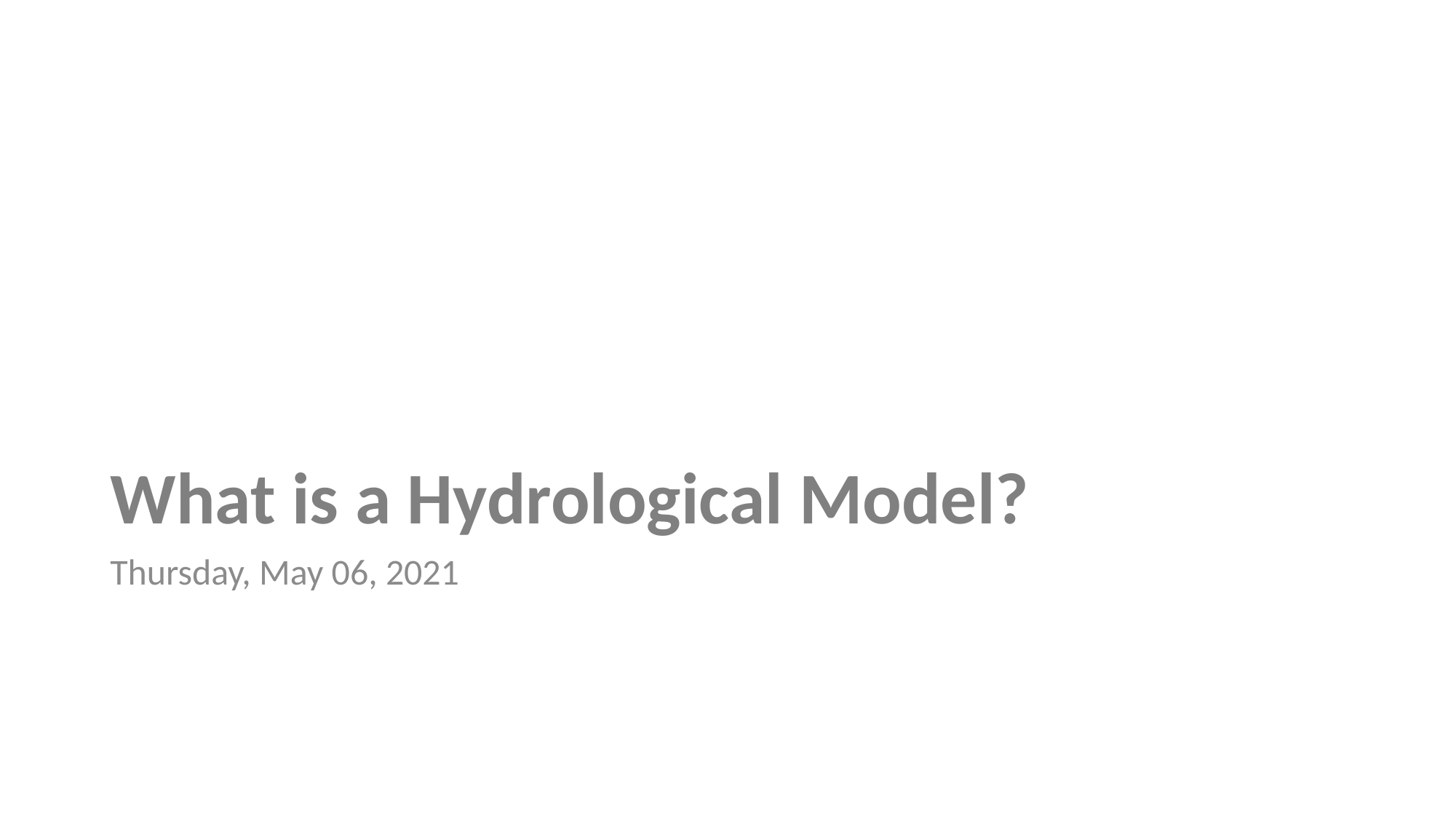

# What is a Hydrological Model?
Thursday, May 06, 2021